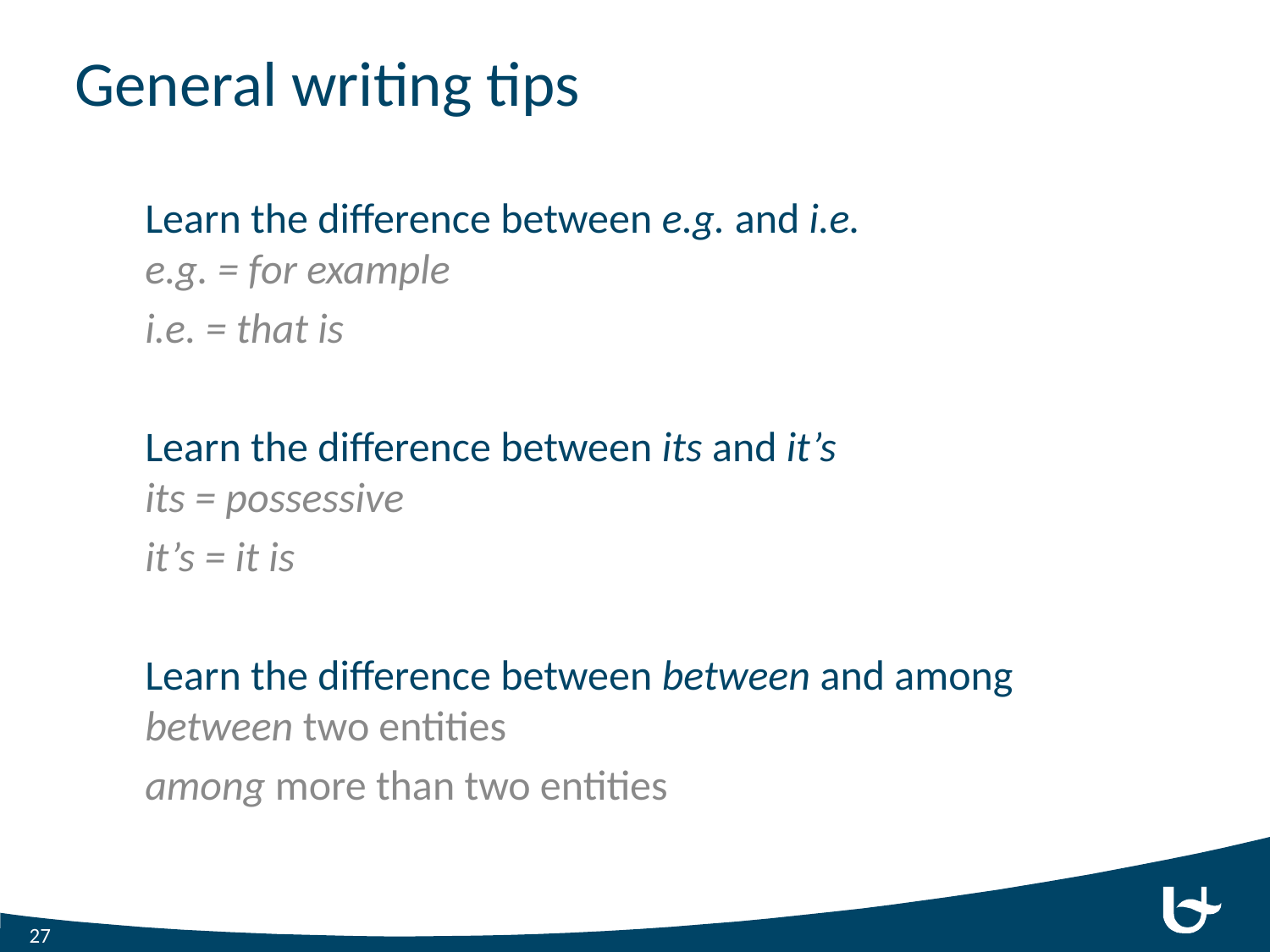

# General writing tips
Learn the difference between e.g. and i.e.
e.g. = for example
i.e. = that is

Learn the difference between its and it’s
its = possessive
it’s = it is

Learn the difference between between and among
between two entities
among more than two entities

27